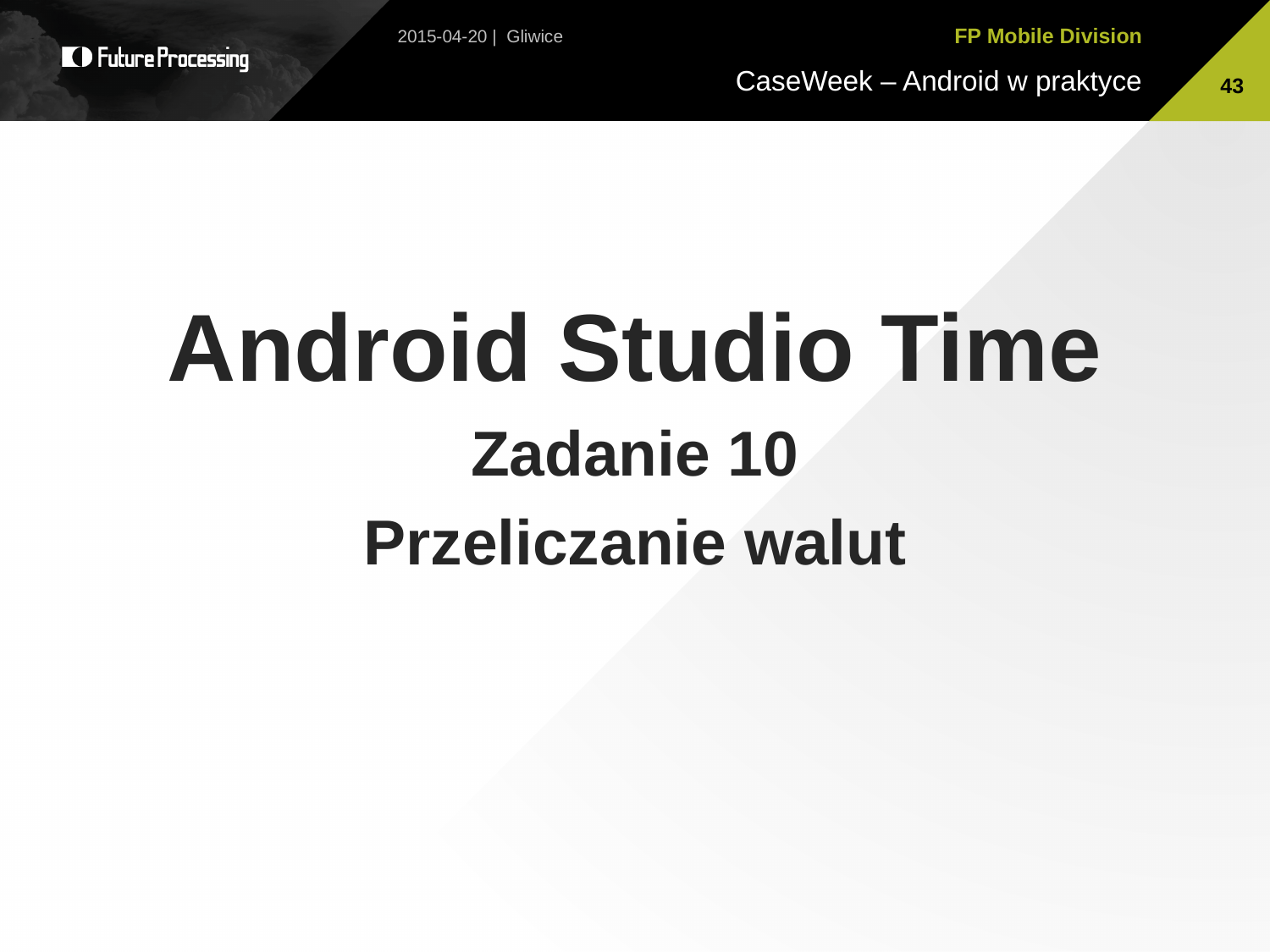

2015-04-20 |  Gliwice
43

Android Studio Time
Zadanie 10
Przeliczanie walut